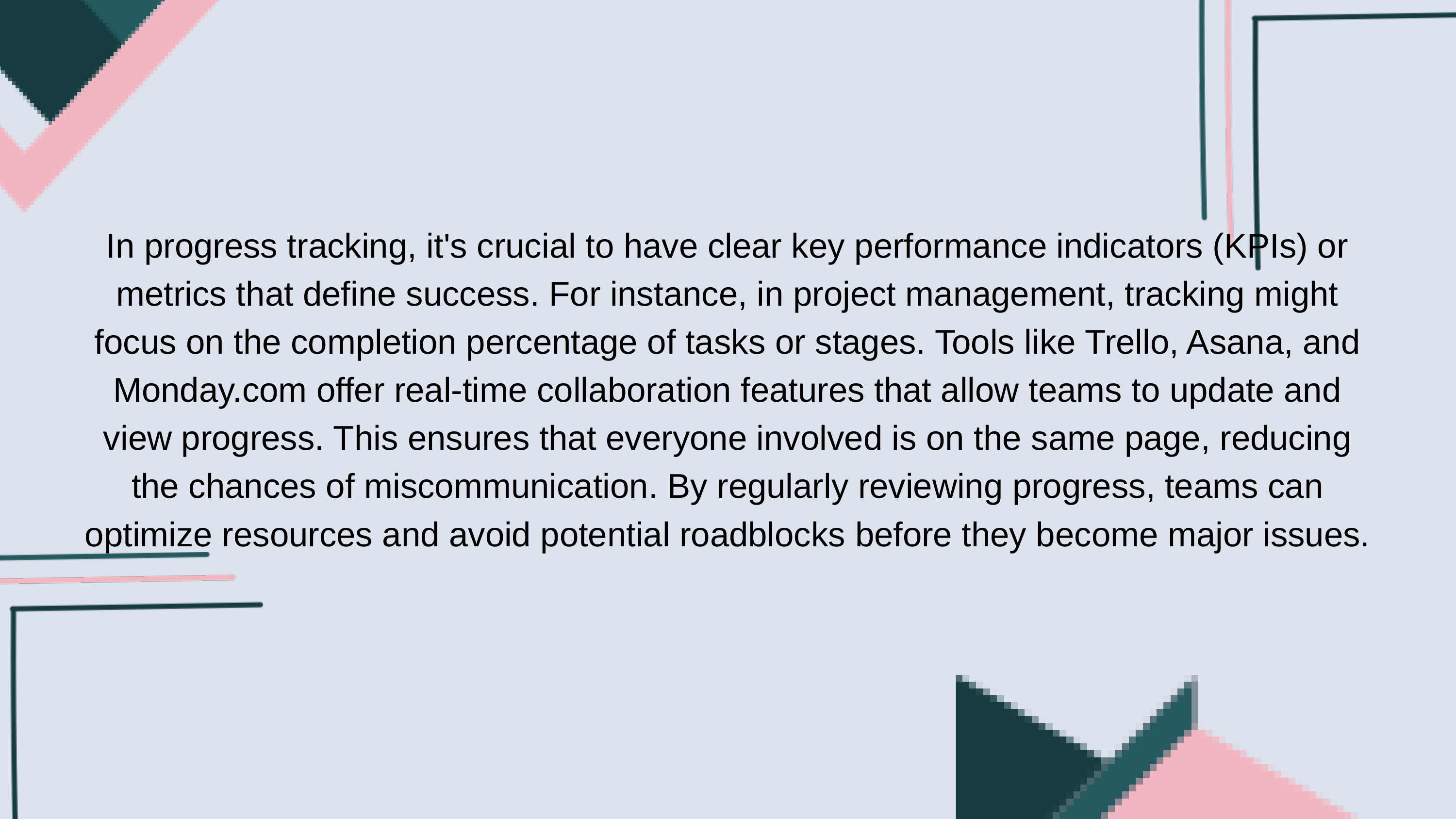

In progress tracking, it's crucial to have clear key performance indicators (KPIs) or metrics that define success. For instance, in project management, tracking might focus on the completion percentage of tasks or stages. Tools like Trello, Asana, and Monday.com offer real-time collaboration features that allow teams to update and view progress. This ensures that everyone involved is on the same page, reducing the chances of miscommunication. By regularly reviewing progress, teams can optimize resources and avoid potential roadblocks before they become major issues.